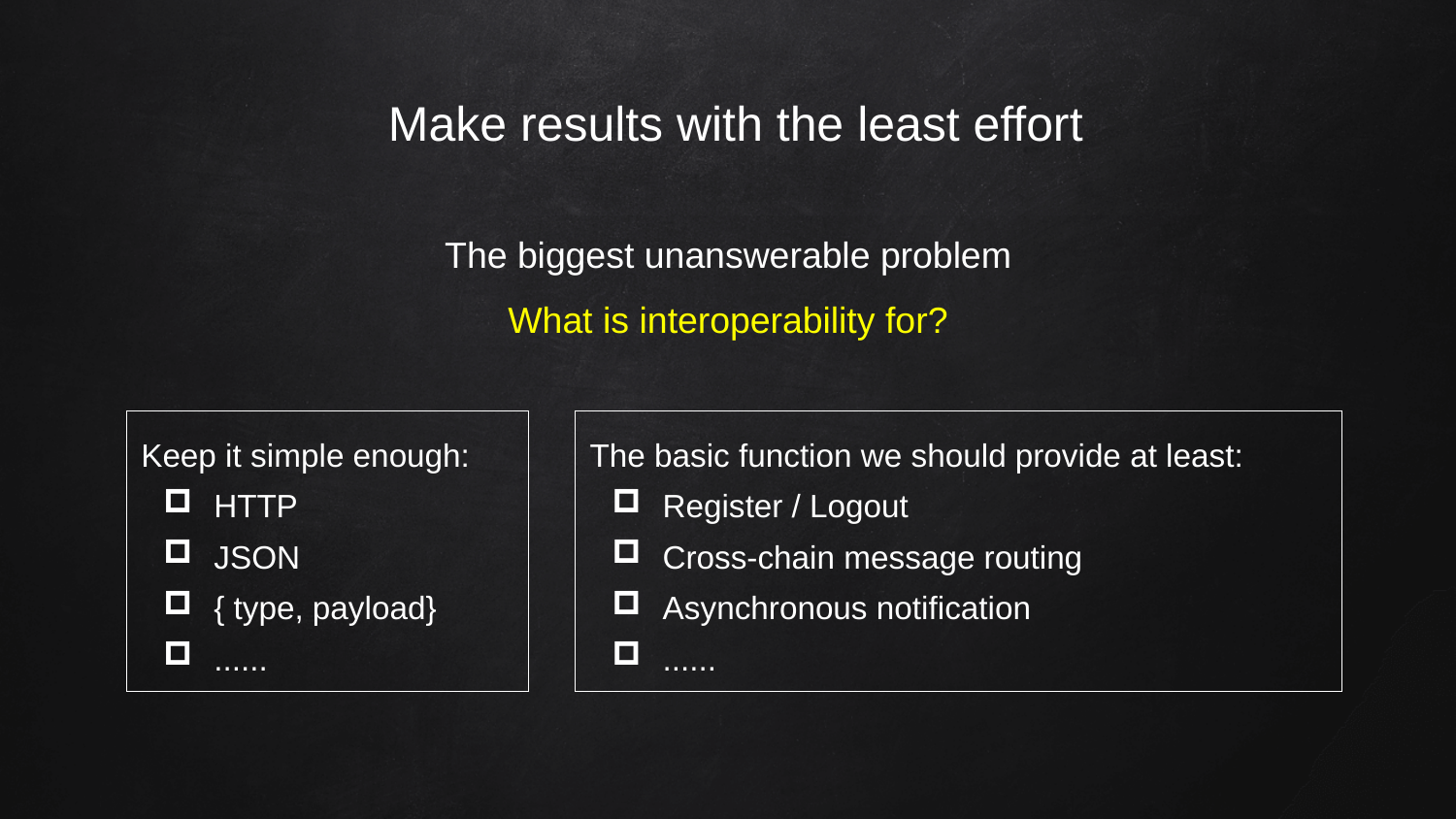

Make results with the least effort
The biggest unanswerable problem
What is interoperability for?
Keep it simple enough:
HTTP
JSON
{ type, payload}
......
The basic function we should provide at least:
Register / Logout
Cross-chain message routing
Asynchronous notification
......
24